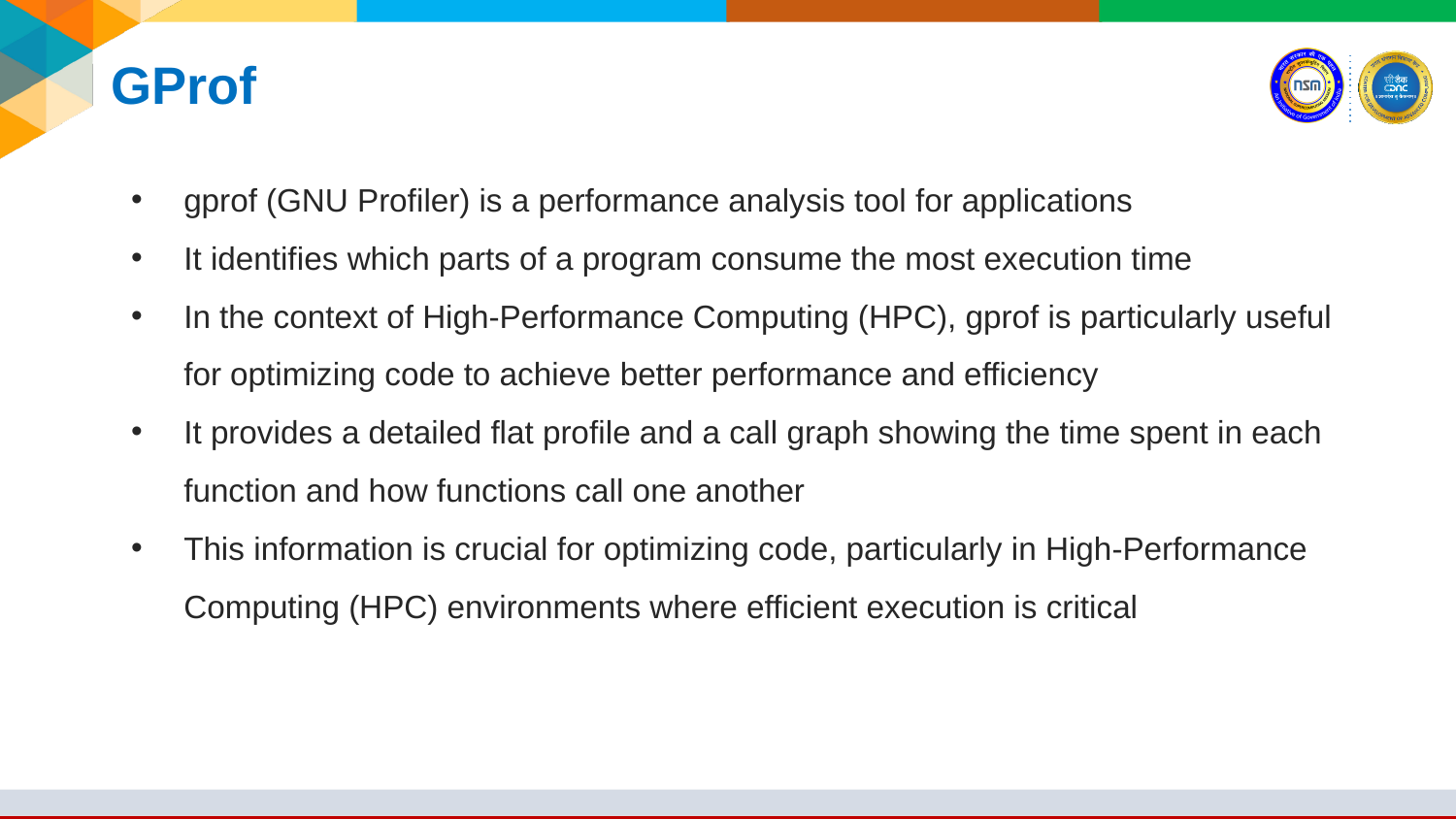

# GProf
gprof (GNU Profiler) is a performance analysis tool for applications
It identifies which parts of a program consume the most execution time
In the context of High-Performance Computing (HPC), gprof is particularly useful for optimizing code to achieve better performance and efficiency
It provides a detailed flat profile and a call graph showing the time spent in each function and how functions call one another
This information is crucial for optimizing code, particularly in High-Performance Computing (HPC) environments where efficient execution is critical